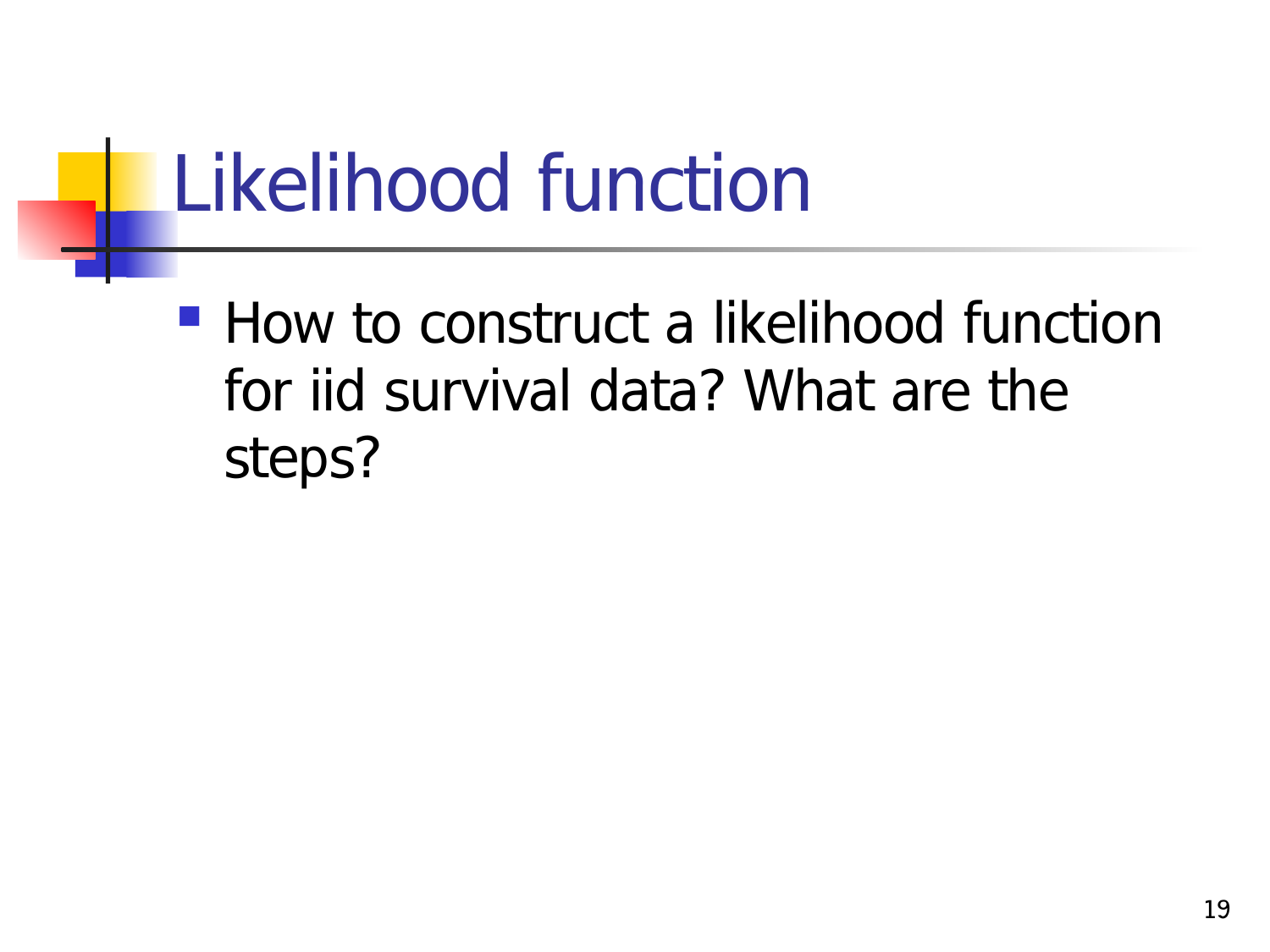

# Likelihood function
How to construct a likelihood function for iid survival data? What are the steps?
19